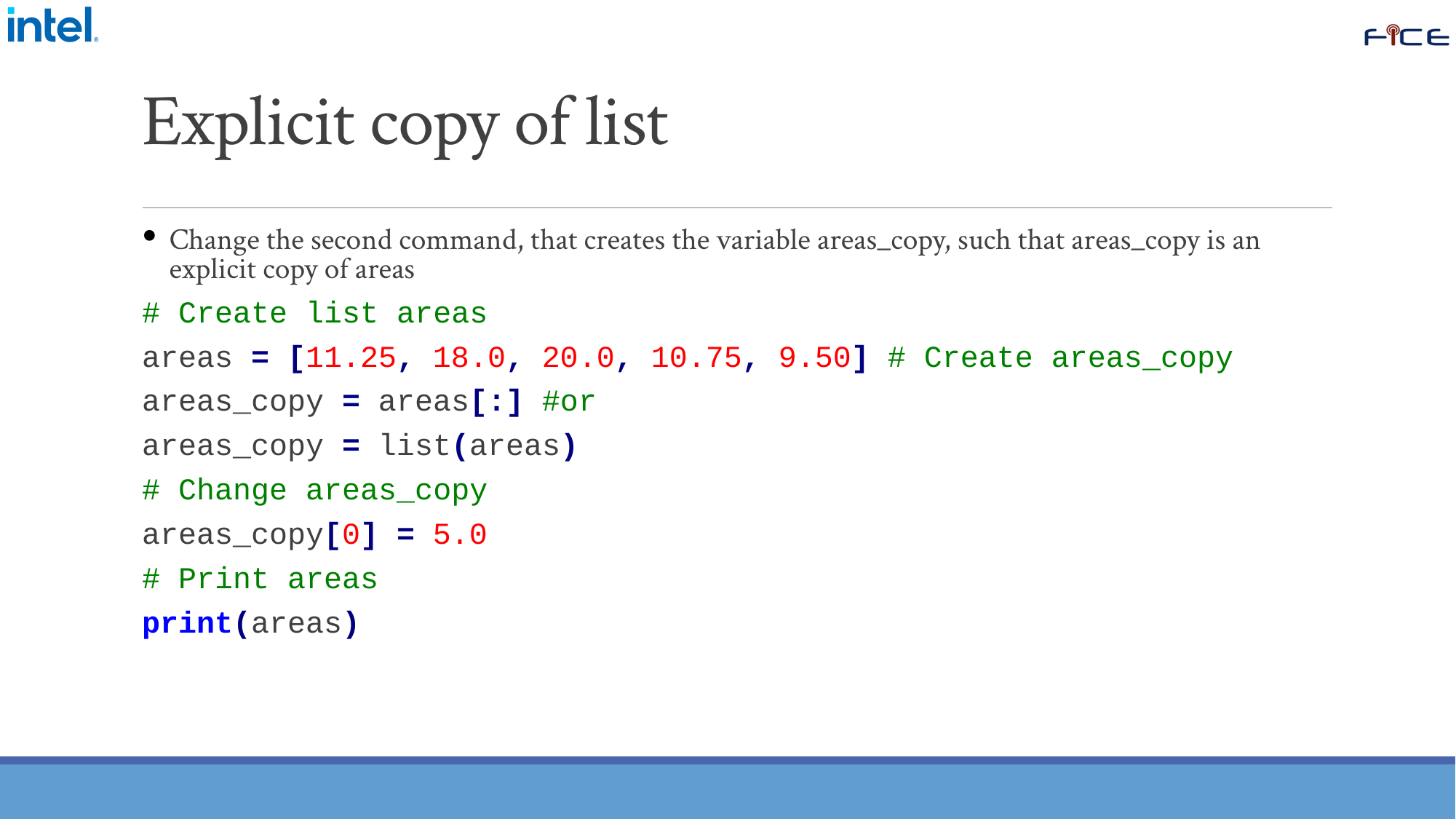

# Explicit copy of list
Change the second command, that creates the variable areas_copy, such that areas_copy is an explicit copy of areas
# Create list areas
areas = [11.25, 18.0, 20.0, 10.75, 9.50] # Create areas_copy
areas_copy = areas[:] #or
areas_copy = list(areas)
# Change areas_copy
areas_copy[0] = 5.0
# Print areas
print(areas)